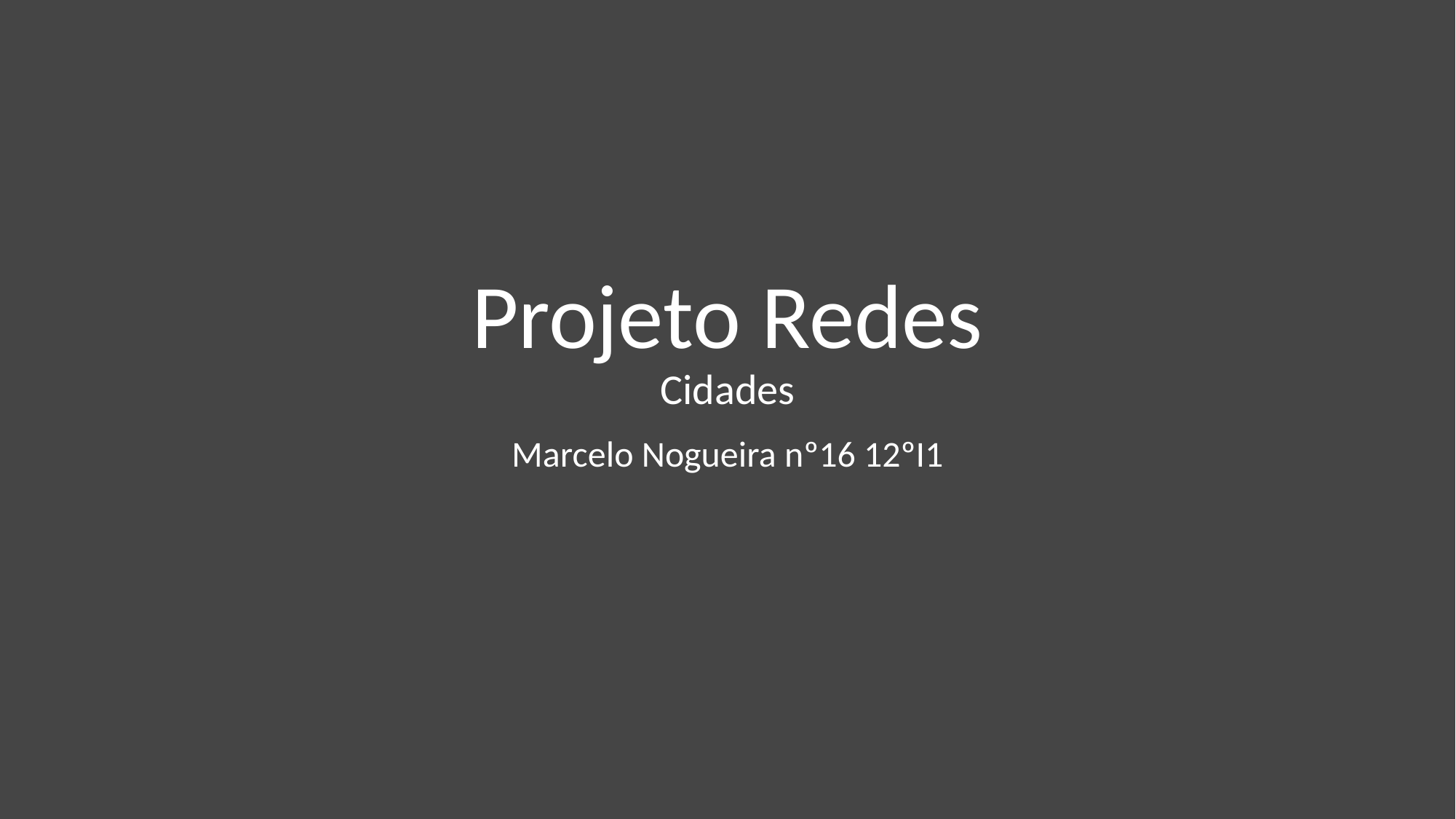

# Projeto Redes Cidades
Marcelo Nogueira nº16 12ºI1